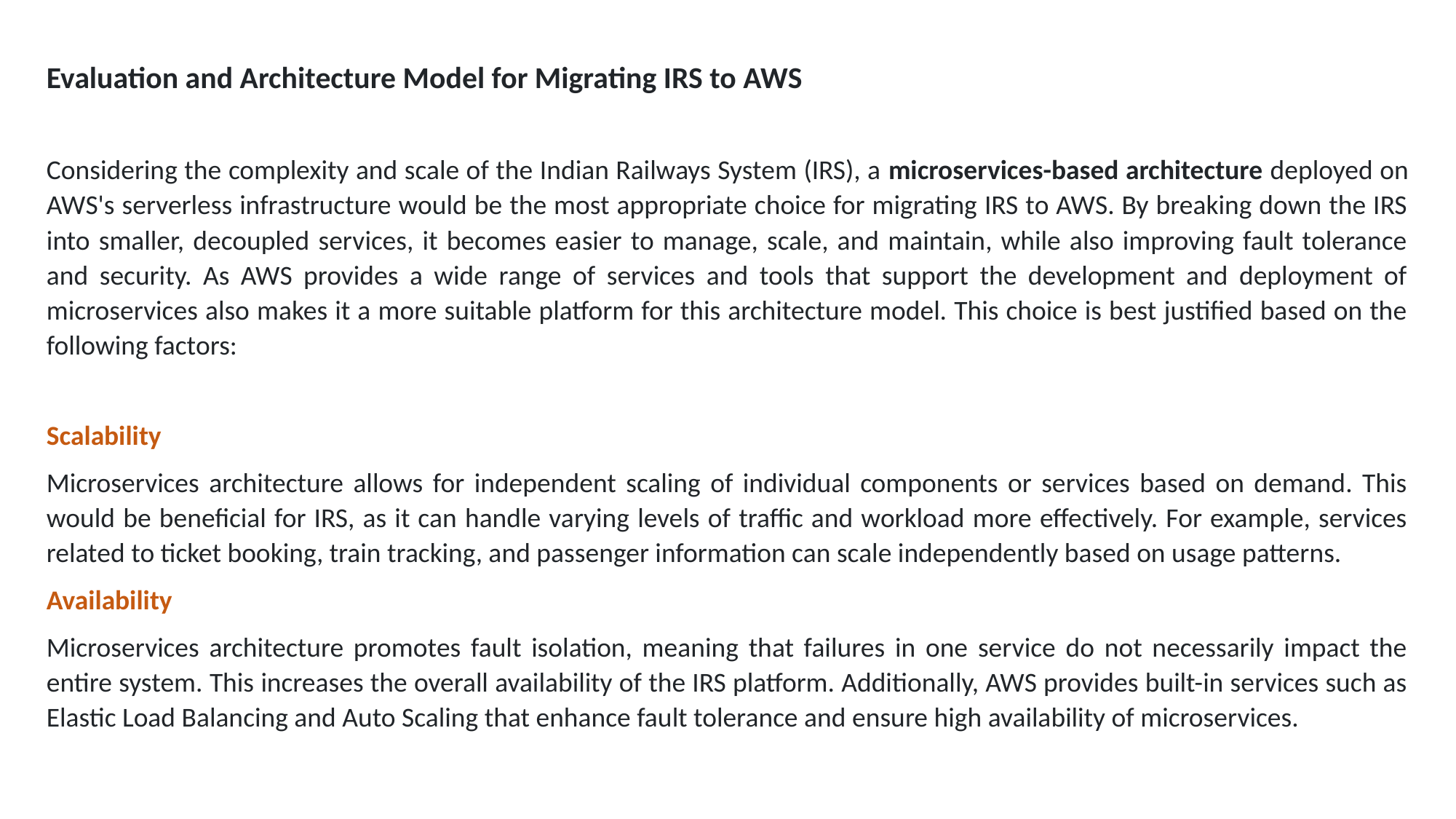

Evaluation and Architecture Model for Migrating IRS to AWS

Considering the complexity and scale of the Indian Railways System (IRS), a microservices-based architecture deployed on AWS's serverless infrastructure would be the most appropriate choice for migrating IRS to AWS. By breaking down the IRS into smaller, decoupled services, it becomes easier to manage, scale, and maintain, while also improving fault tolerance and security. As AWS provides a wide range of services and tools that support the development and deployment of microservices also makes it a more suitable platform for this architecture model. This choice is best justified based on the following factors:

Scalability
Microservices architecture allows for independent scaling of individual components or services based on demand. This would be beneficial for IRS, as it can handle varying levels of traffic and workload more effectively. For example, services related to ticket booking, train tracking, and passenger information can scale independently based on usage patterns.
Availability
Microservices architecture promotes fault isolation, meaning that failures in one service do not necessarily impact the entire system. This increases the overall availability of the IRS platform. Additionally, AWS provides built-in services such as Elastic Load Balancing and Auto Scaling that enhance fault tolerance and ensure high availability of microservices.